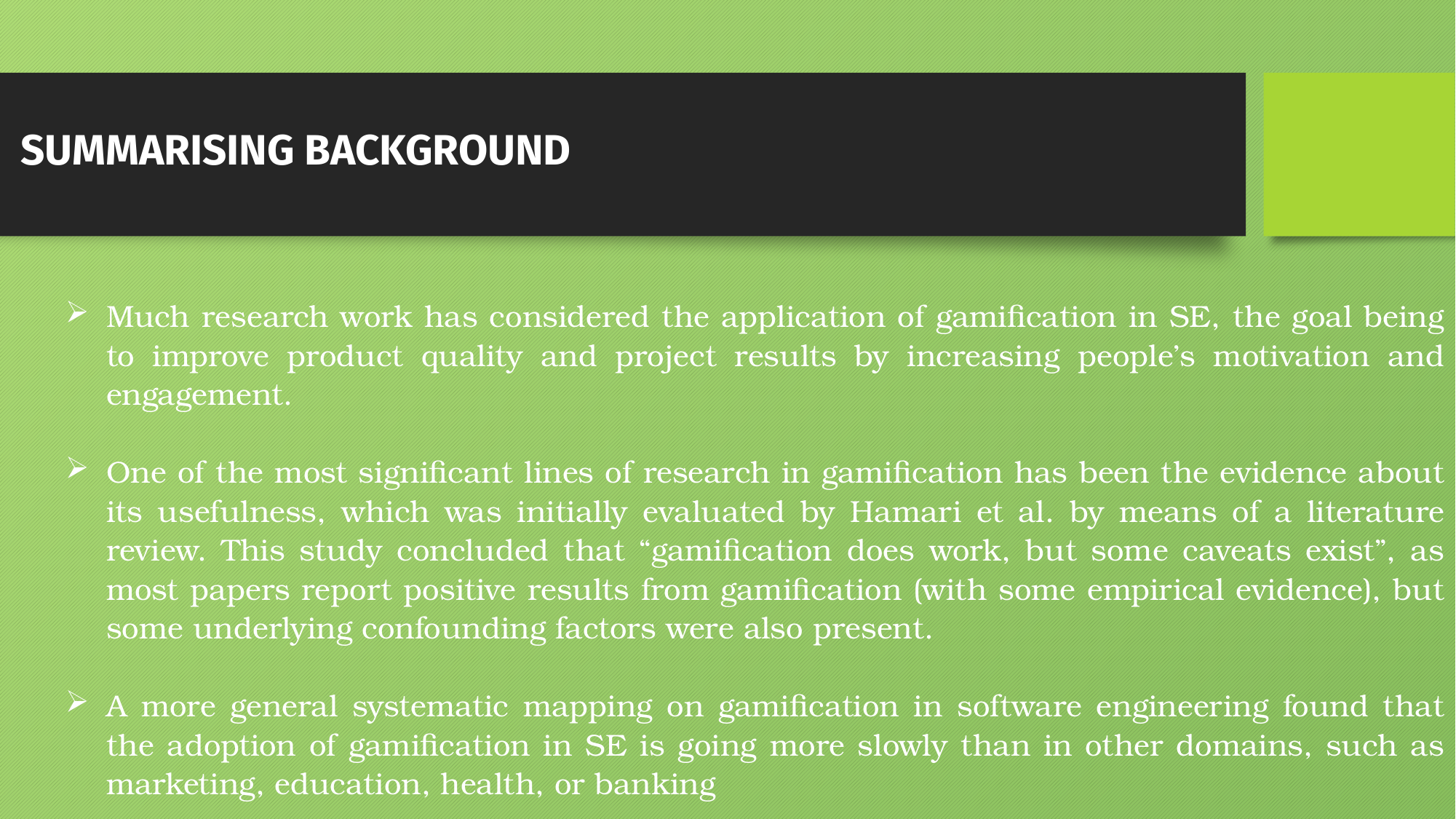

SUMMARISING BACKGROUND
Much research work has considered the application of gamification in SE, the goal being to improve product quality and project results by increasing people’s motivation and engagement.

One of the most significant lines of research in gamification has been the evidence about its usefulness, which was initially evaluated by Hamari et al. by means of a literature review. This study concluded that “gamification does work, but some caveats exist”, as most papers report positive results from gamification (with some empirical evidence), but some underlying confounding factors were also present.

A more general systematic mapping on gamification in software engineering found that the adoption of gamification in SE is going more slowly than in other domains, such as marketing, education, health, or banking